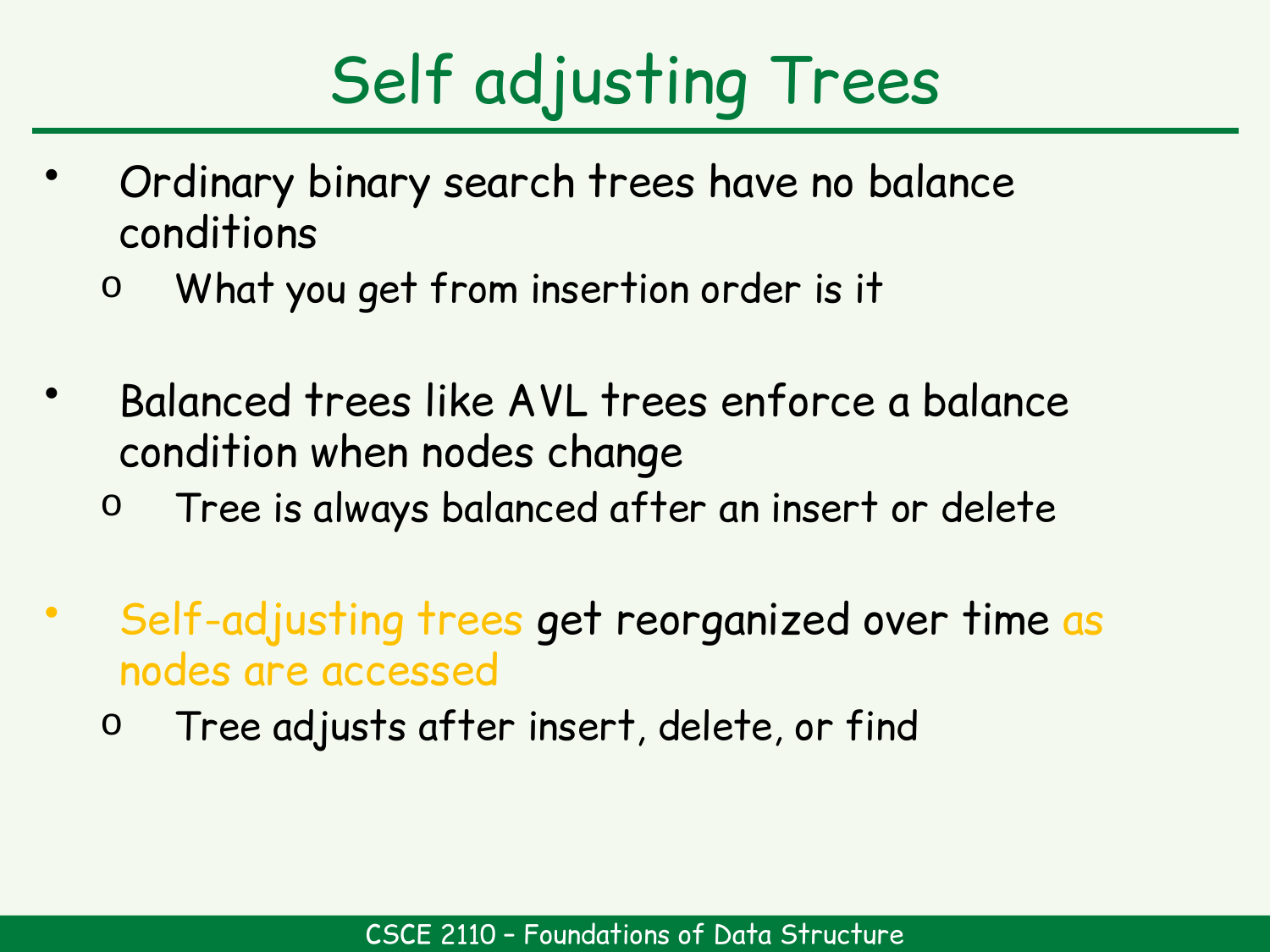

Self adjusting Trees
Ordinary binary search trees have no balance conditions
What you get from insertion order is it

Balanced trees like AVL trees enforce a balance condition when nodes change
Tree is always balanced after an insert or delete

Self-adjusting trees get reorganized over time as nodes are accessed
Tree adjusts after insert, delete, or find